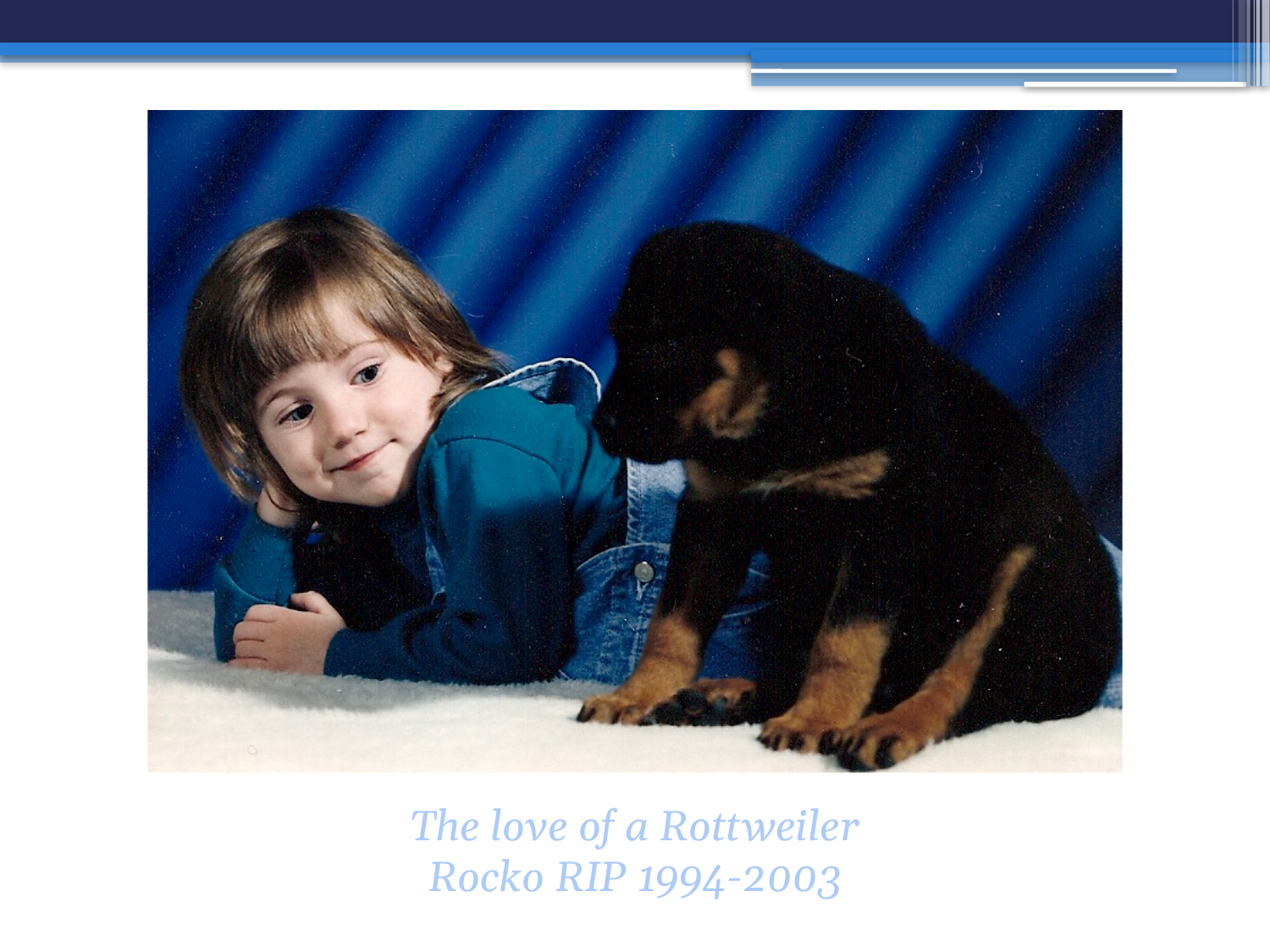

The love of a Rottweiler
Rocko RIP 1994-2003